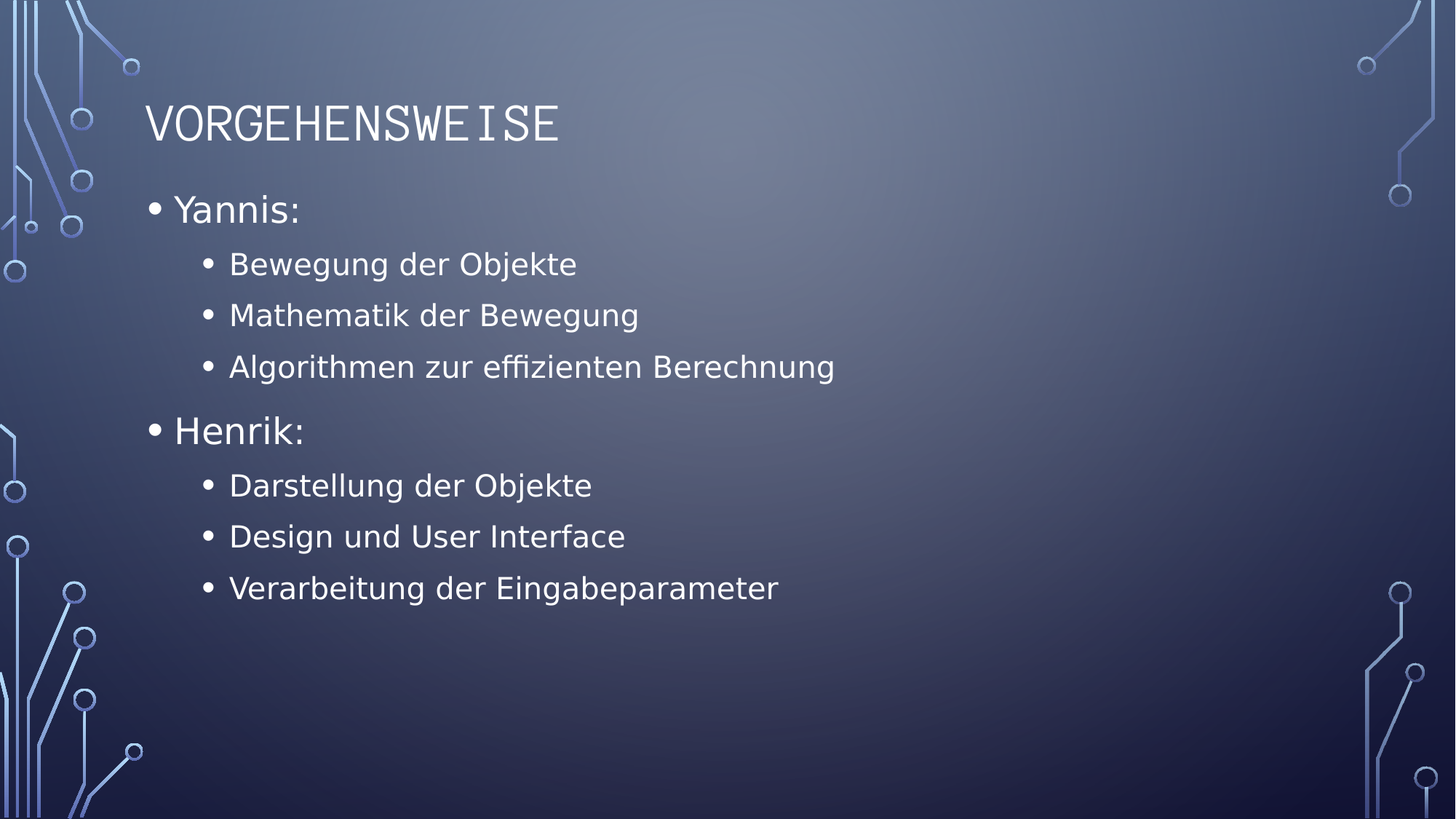

# Vorgehensweise
Yannis:
Bewegung der Objekte
Mathematik der Bewegung
Algorithmen zur effizienten Berechnung
Henrik:
Darstellung der Objekte
Design und User Interface
Verarbeitung der Eingabeparameter